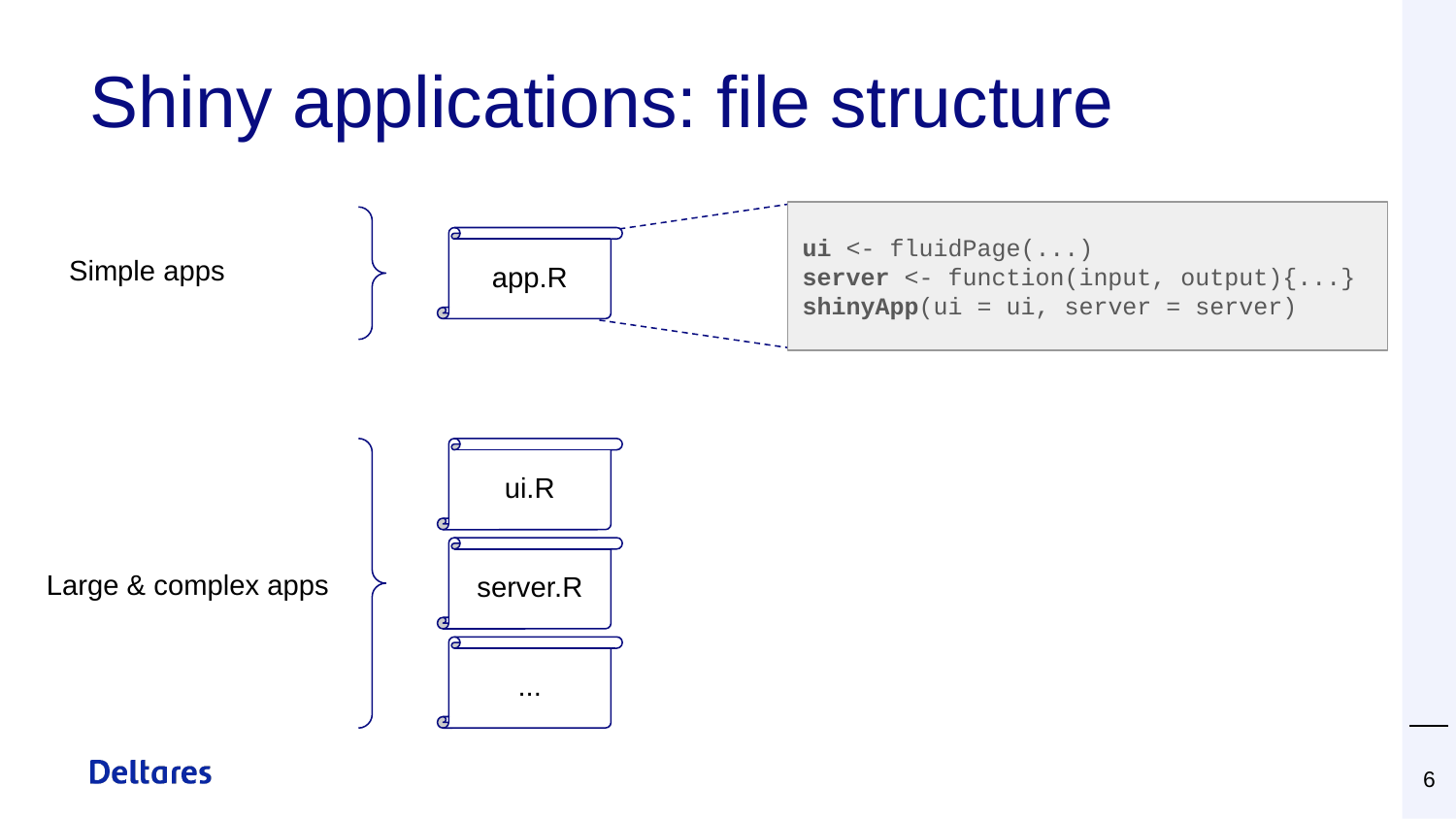

# Shiny applications: file structure

ui <- fluidPage(...)
server <- function(input, output){...}
shinyApp(ui = ui, server = server)

app.R
Simple apps
ui.R

server.R
Large & complex apps

...
6